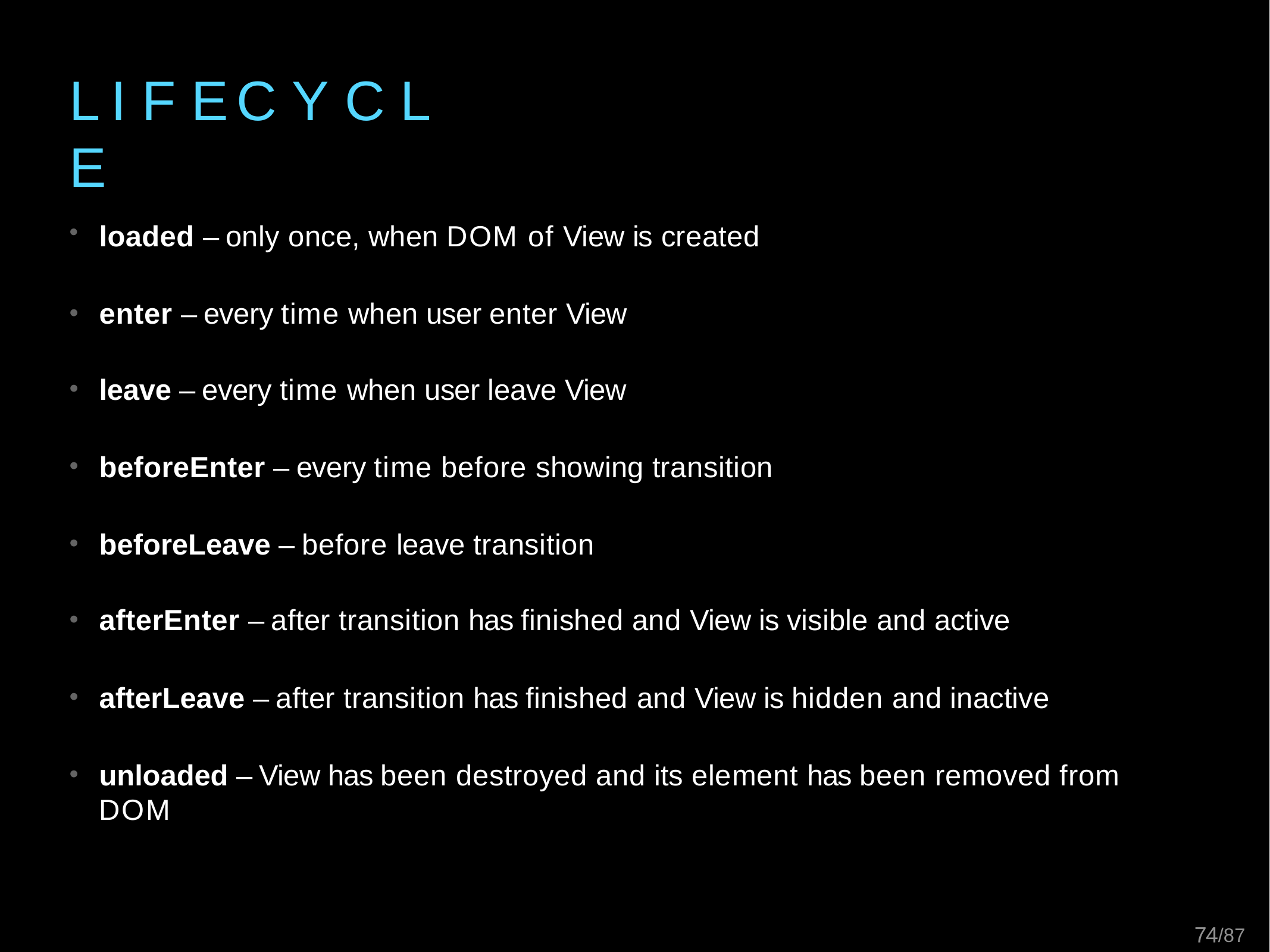

# L I F E	C Y C L E
loaded – only once, when DOM of View is created

enter – every time when user enter View

leave – every time when user leave View

beforeEnter – every time before showing transition

beforeLeave – before leave transition

afterEnter – after transition has finished and View is visible and active

afterLeave – after transition has finished and View is hidden and inactive

unloaded – View has been destroyed and its element has been removed from DOM
74/87